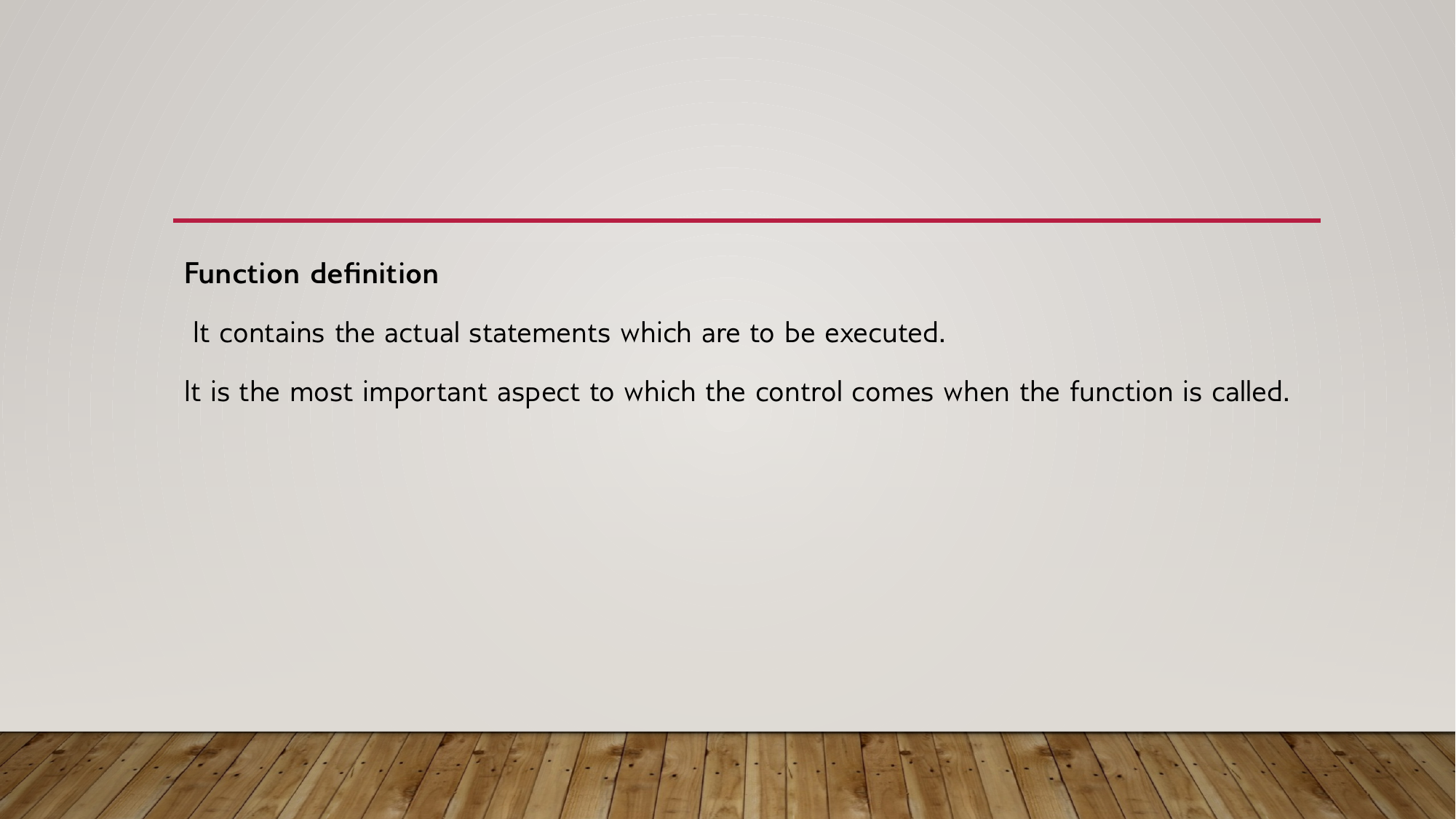

#
Function definition
 It contains the actual statements which are to be executed.
It is the most important aspect to which the control comes when the function is called.